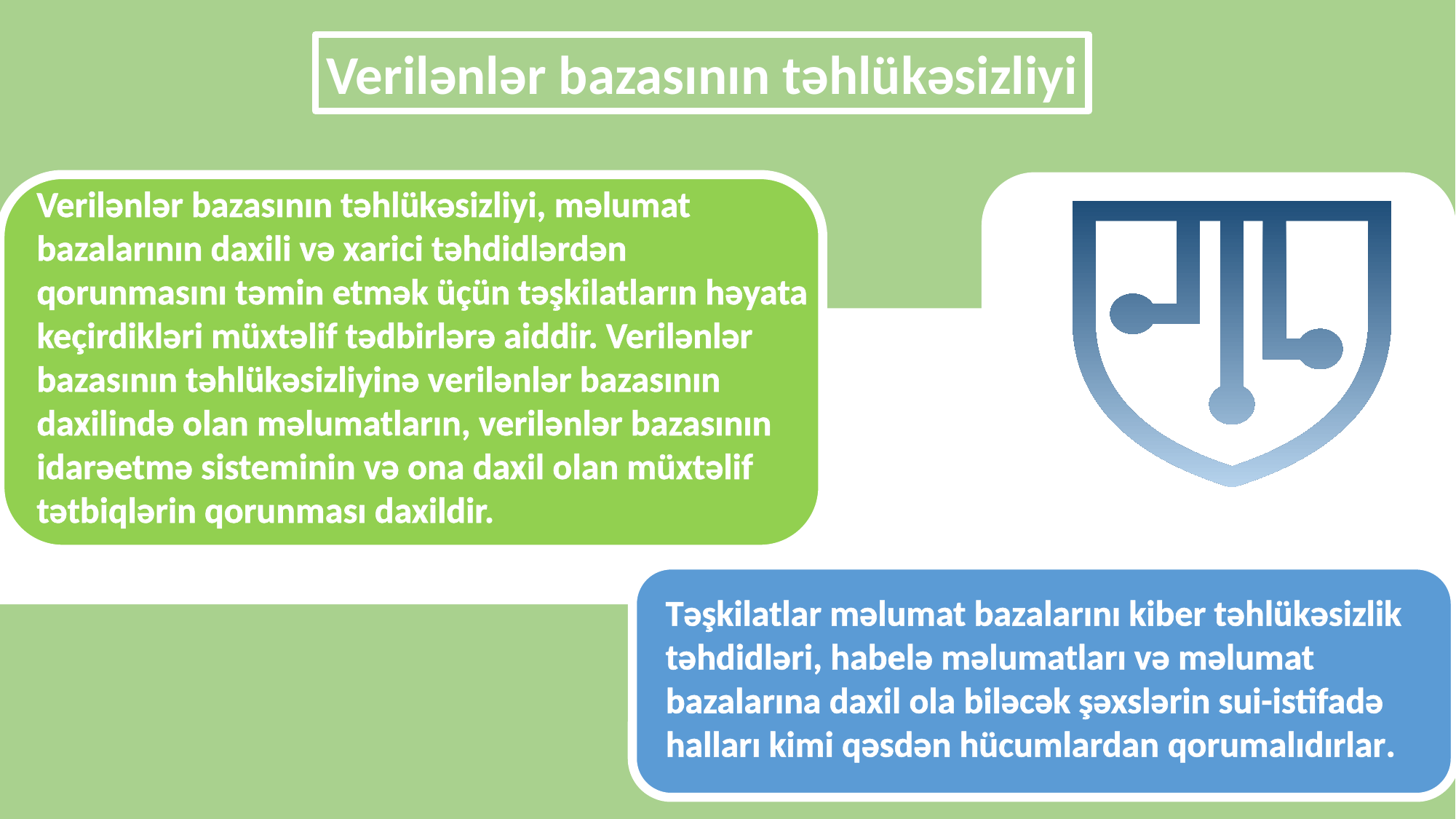

Verilənlər bazasının təhlükəsizliyi

Verilənlər bazasının təhlükəsizliyi, məlumat bazalarının daxili və xarici təhdidlərdən qorunmasını təmin etmək üçün təşkilatların həyata keçirdikləri müxtəlif tədbirlərə aiddir. Verilənlər bazasının təhlükəsizliyinə verilənlər bazasının daxilində olan məlumatların, verilənlər bazasının idarəetmə sisteminin və ona daxil olan müxtəlif tətbiqlərin qorunması daxildir.

Təşkilatlar məlumat bazalarını kiber təhlükəsizlik təhdidləri, habelə məlumatları və məlumat bazalarına daxil ola biləcək şəxslərin sui-istifadə halları kimi qəsdən hücumlardan qorumalıdırlar.